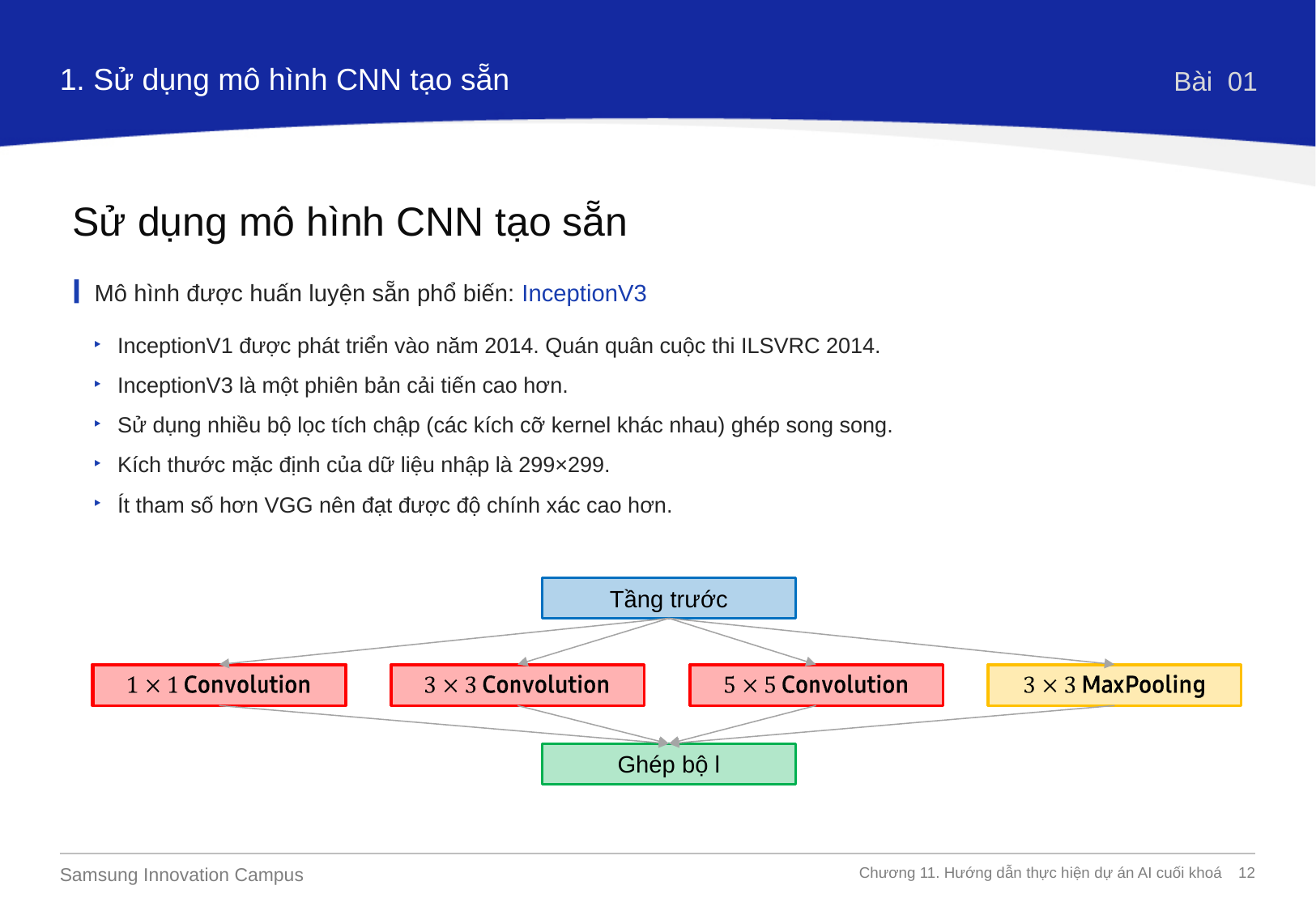

1. Sử dụng mô hình CNN tạo sẵn
Bài  01
Sử dụng mô hình CNN tạo sẵn
Mô hình được huấn luyện sẵn phổ biến: InceptionV3

InceptionV1 được phát triển vào năm 2014. Quán quân cuộc thi ILSVRC 2014.
InceptionV3 là một phiên bản cải tiến cao hơn.
Sử dụng nhiều bộ lọc tích chập (các kích cỡ kernel khác nhau) ghép song song.
Kích thước mặc định của dữ liệu nhập là 299×299.
Ít tham số hơn VGG nên đạt được độ chính xác cao hơn.
Tầng trước

Ghép bộ l